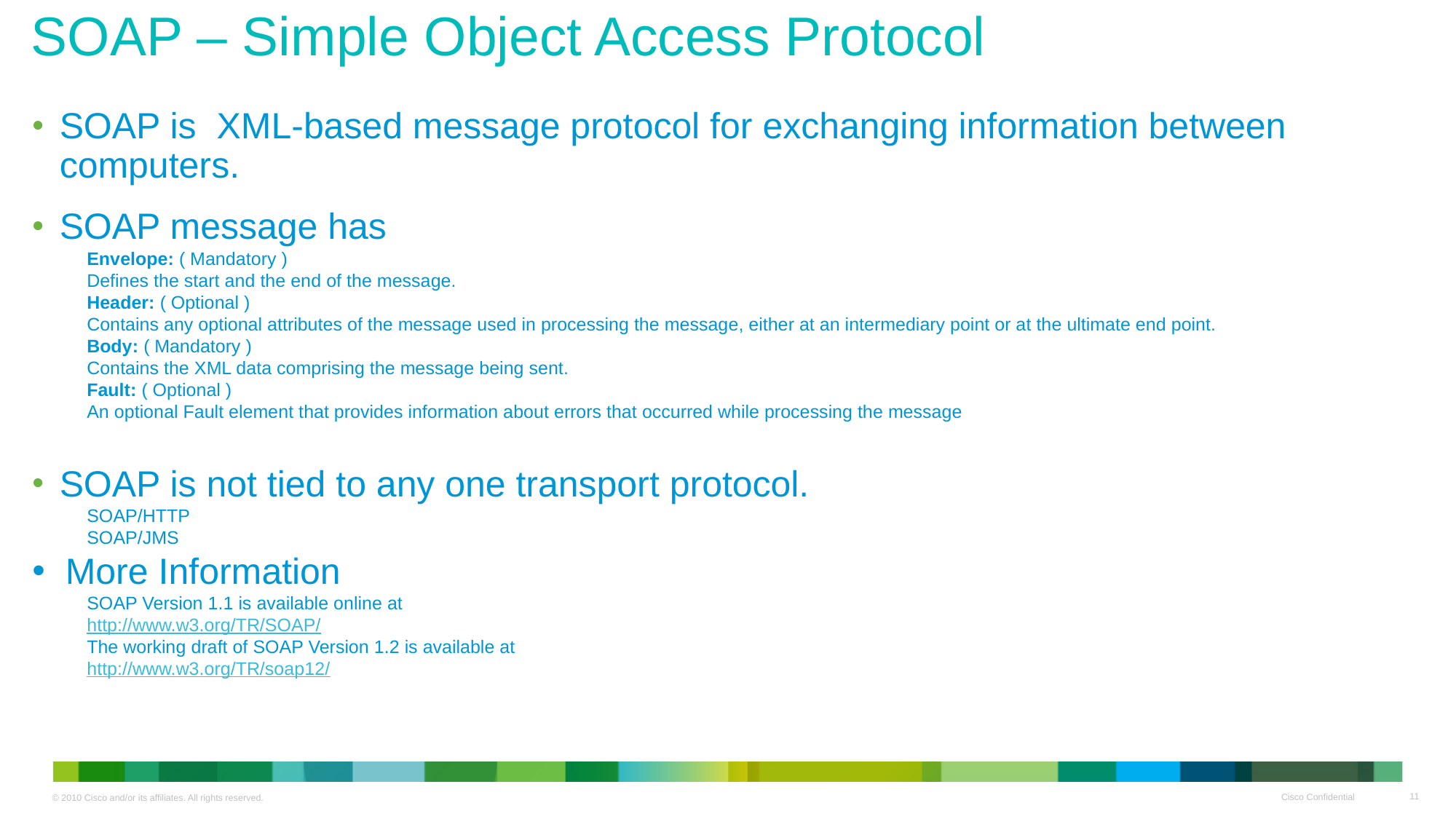

SOAP – Simple Object Access Protocol
SOAP is  XML-based message protocol for exchanging information between computers.
SOAP message has
Envelope: ( Mandatory )
Defines the start and the end of the message.
Header: ( Optional )
Contains any optional attributes of the message used in processing the message, either at an intermediary point or at the ultimate end point.
Body: ( Mandatory )
Contains the XML data comprising the message being sent.
Fault: ( Optional )
An optional Fault element that provides information about errors that occurred while processing the message

SOAP is not tied to any one transport protocol.
SOAP/HTTP
SOAP/JMS
  More Information
SOAP Version 1.1 is available online at
http://www.w3.org/TR/SOAP/
The working draft of SOAP Version 1.2 is available at
http://www.w3.org/TR/soap12/